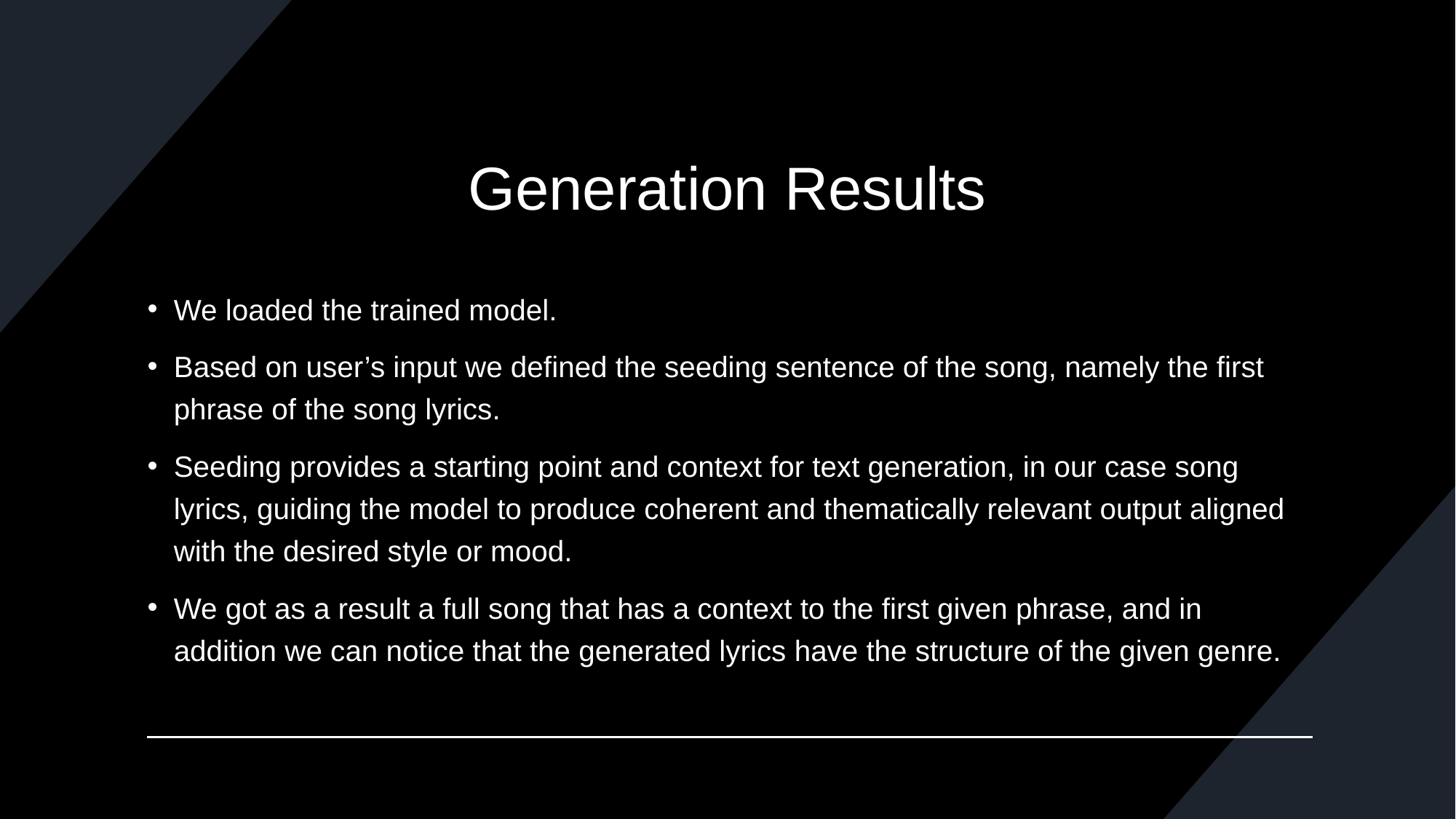

# Generation Results
We loaded the trained model.
Based on user’s input we defined the seeding sentence of the song, namely the first phrase of the song lyrics.
Seeding provides a starting point and context for text generation, in our case song lyrics, guiding the model to produce coherent and thematically relevant output aligned with the desired style or mood.
We got as a result a full song that has a context to the first given phrase, and in addition we can notice that the generated lyrics have the structure of the given genre.